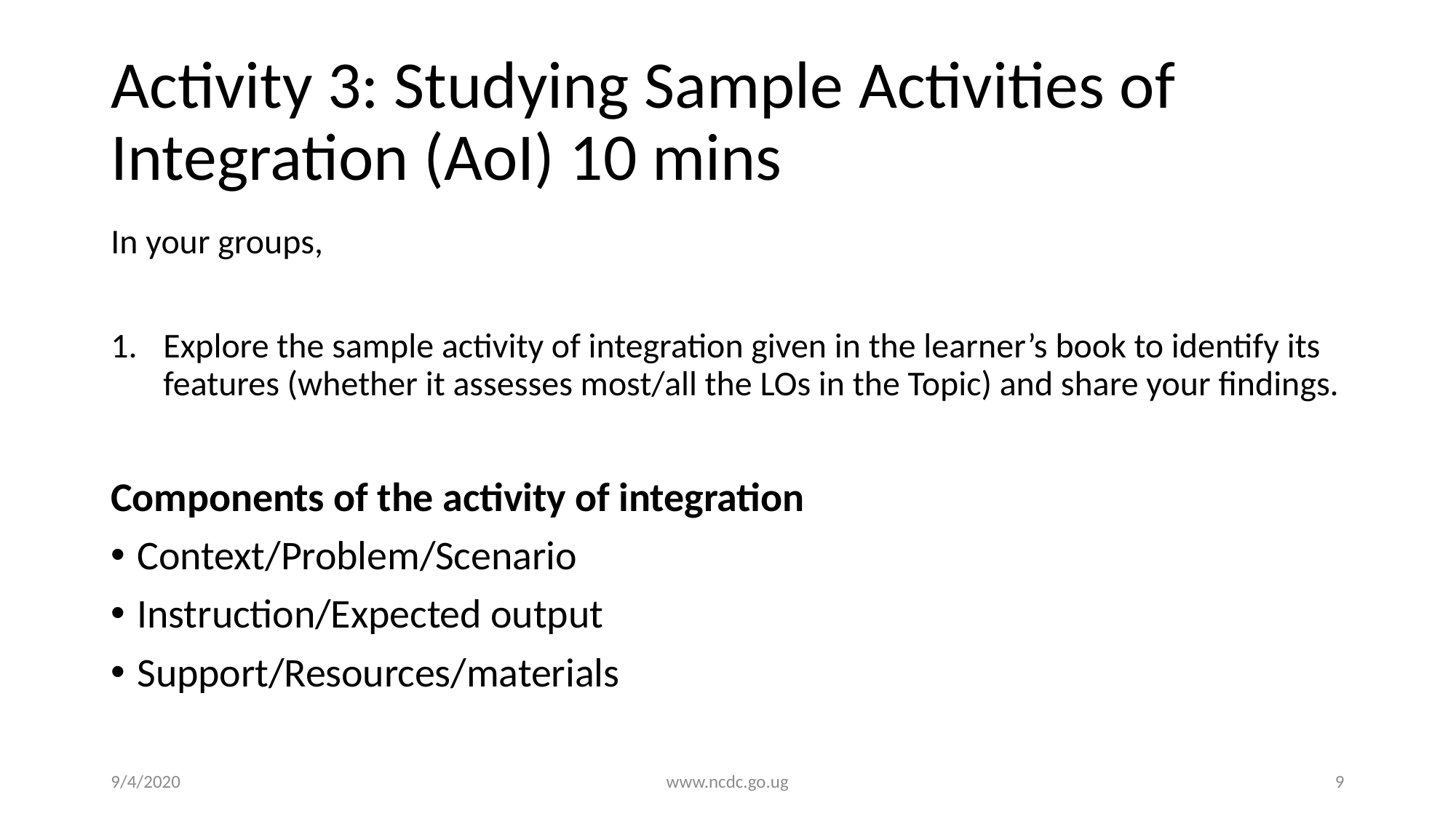

# Activity 3: Studying Sample Activities of Integration (AoI) 10 mins
In your groups,

Explore the sample activity of integration given in the learner’s book to identify its features (whether it assesses most/all the LOs in the Topic) and share your findings.

Components of the activity of integration
Context/Problem/Scenario
Instruction/Expected output
Support/Resources/materials

9/4/2020
www.ncdc.go.ug
9